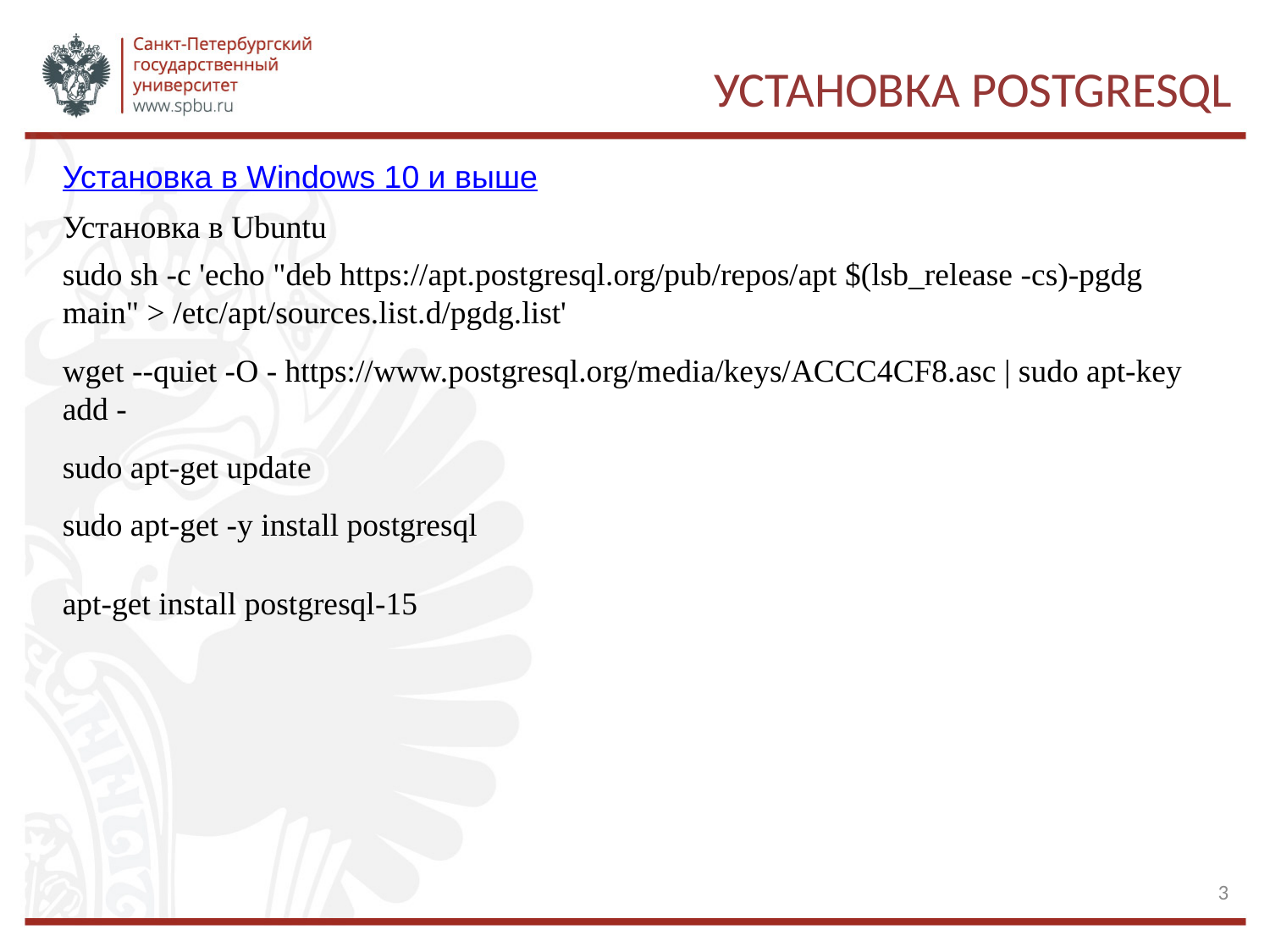

# Установка Postgresql
Установка в Windows 10 и выше
Установка в Ubuntu
sudo sh -c 'echo "deb https://apt.postgresql.org/pub/repos/apt $(lsb_release -cs)-pgdg main" > /etc/apt/sources.list.d/pgdg.list'
wget --quiet -O - https://www.postgresql.org/media/keys/ACCC4CF8.asc | sudo apt-key add -
sudo apt-get update
sudo apt-get -y install postgresql
apt-get install postgresql-15
3